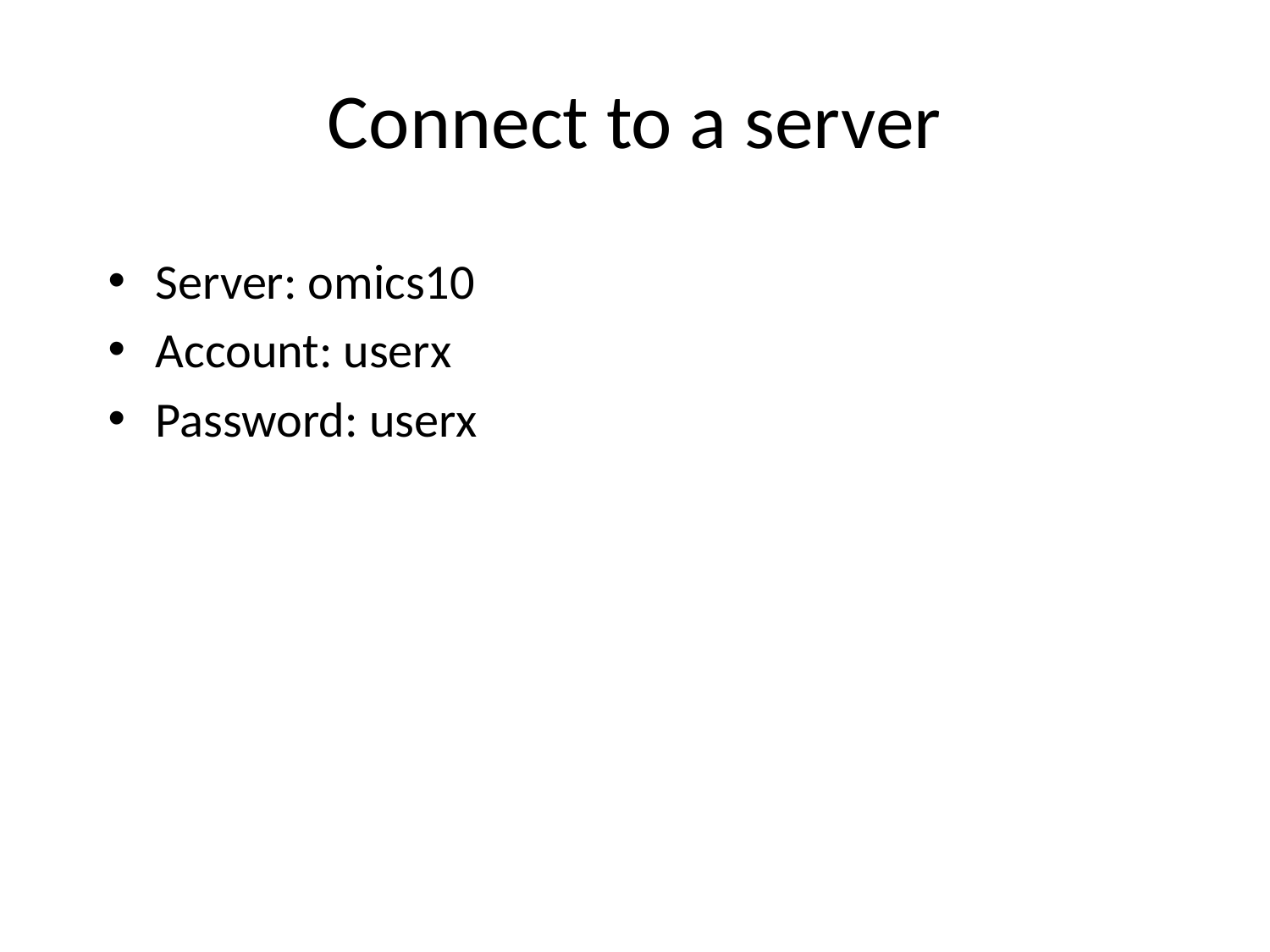

# Connect to a server

Server: omics10
Account: userx
Password: userx